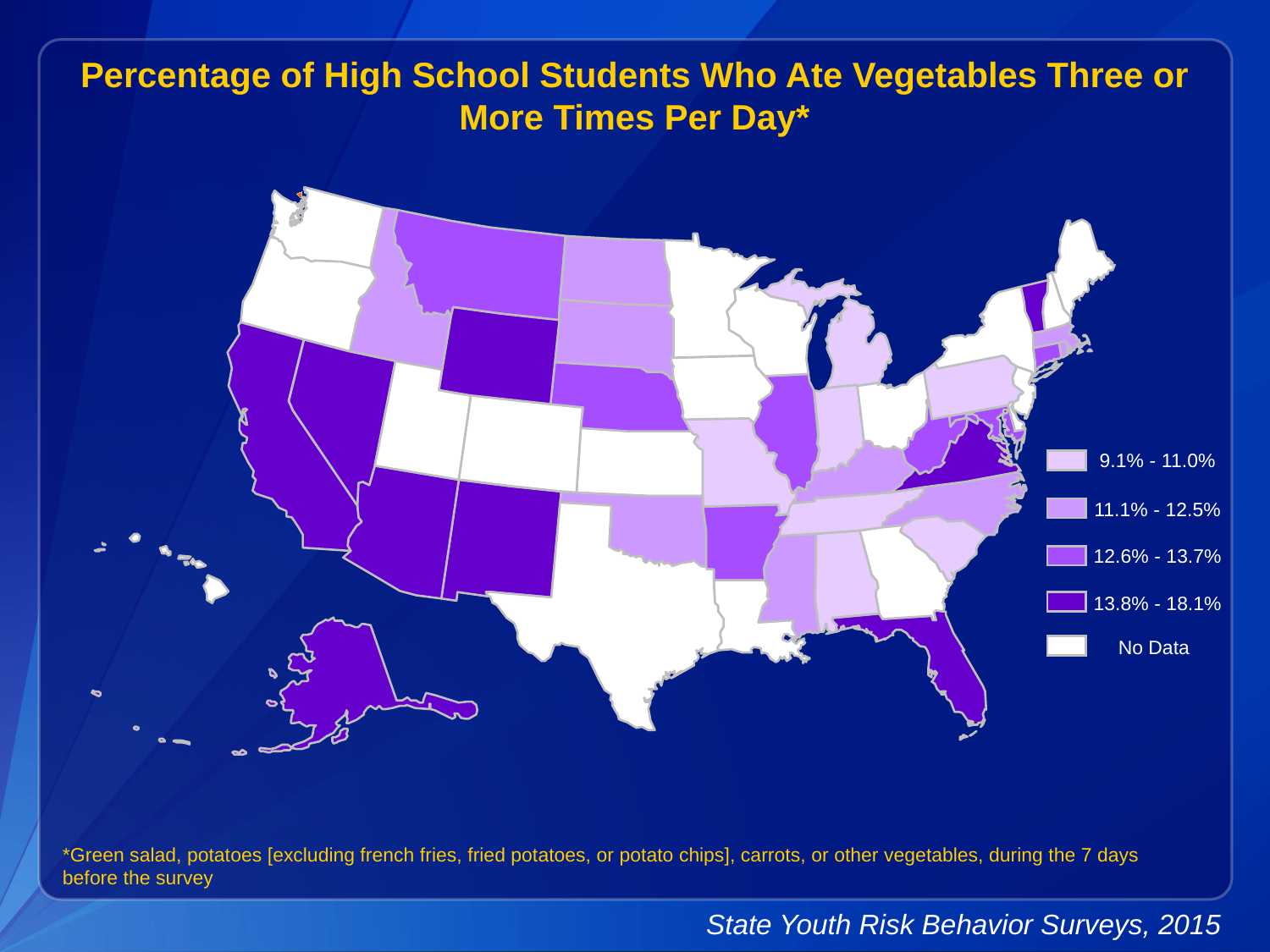

Percentage of High School Students Who Ate Vegetables Three or More Times Per Day*

9.1% - 11.0%

11.1% - 12.5%

12.6% - 13.7%

13.8% - 18.1%

No Data

*Green salad, potatoes [excluding french fries, fried potatoes, or potato chips], carrots, or other vegetables, during the 7 days before the survey
State Youth Risk Behavior Surveys, 2015